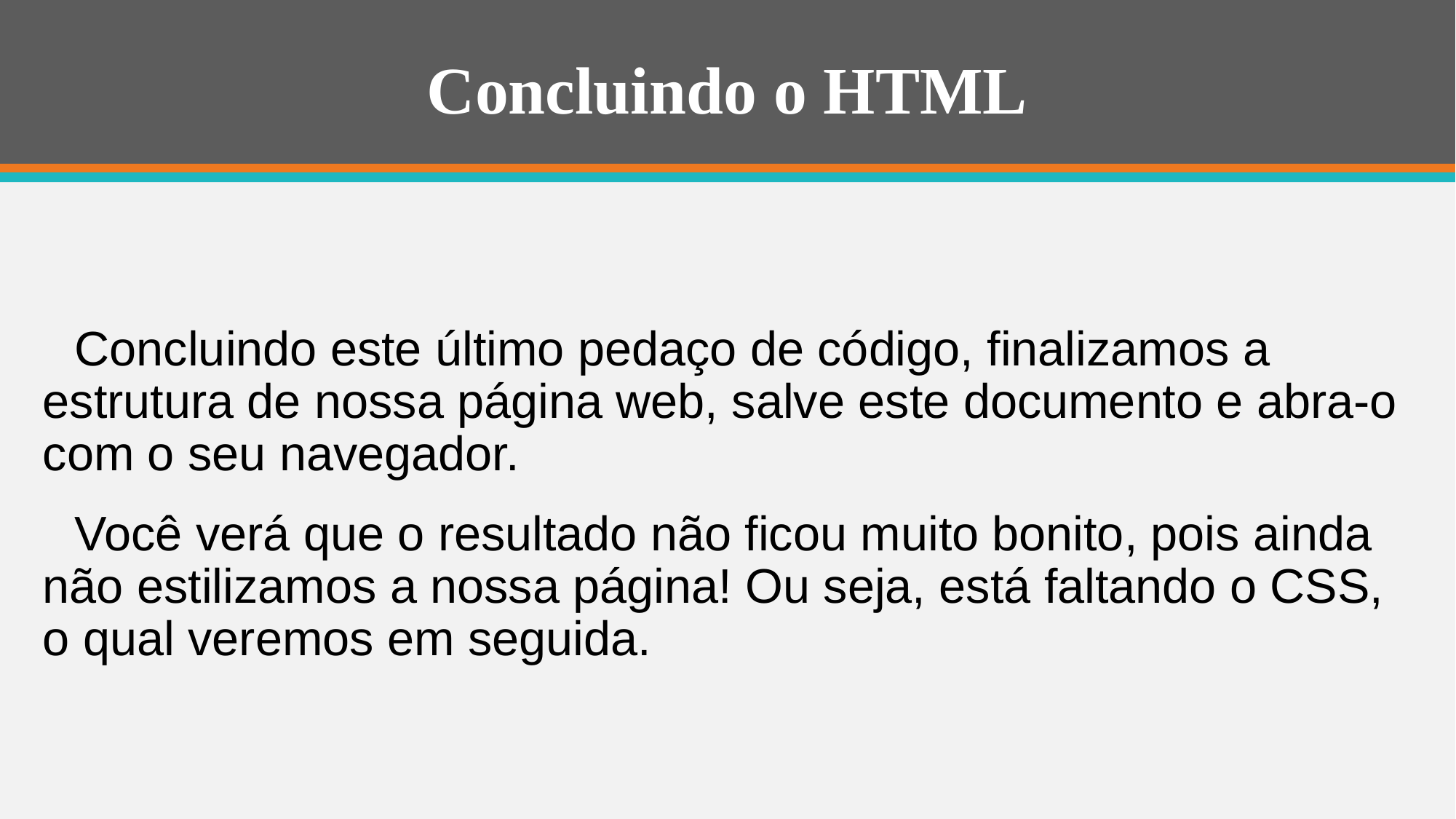

# Concluindo o HTML
Concluindo este último pedaço de código, finalizamos a estrutura de nossa página web, salve este documento e abra-o com o seu navegador.
Você verá que o resultado não ficou muito bonito, pois ainda não estilizamos a nossa página! Ou seja, está faltando o CSS, o qual veremos em seguida.